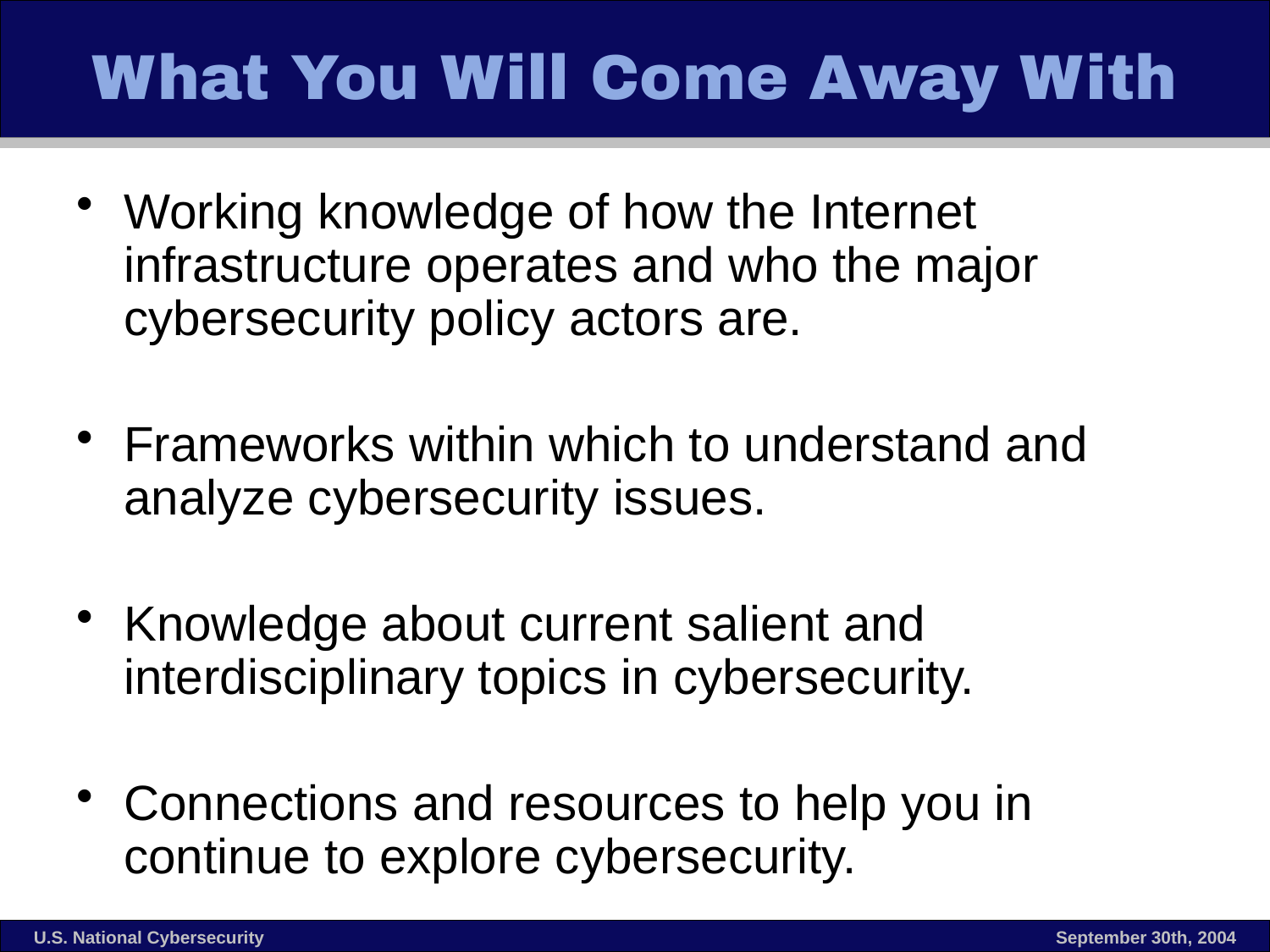

# What You Will Come Away With
Working knowledge of how the Internet infrastructure operates and who the major cybersecurity policy actors are.

Frameworks within which to understand and analyze cybersecurity issues.

Knowledge about current salient and interdisciplinary topics in cybersecurity.

Connections and resources to help you in continue to explore cybersecurity.
U.S. National Cybersecurity